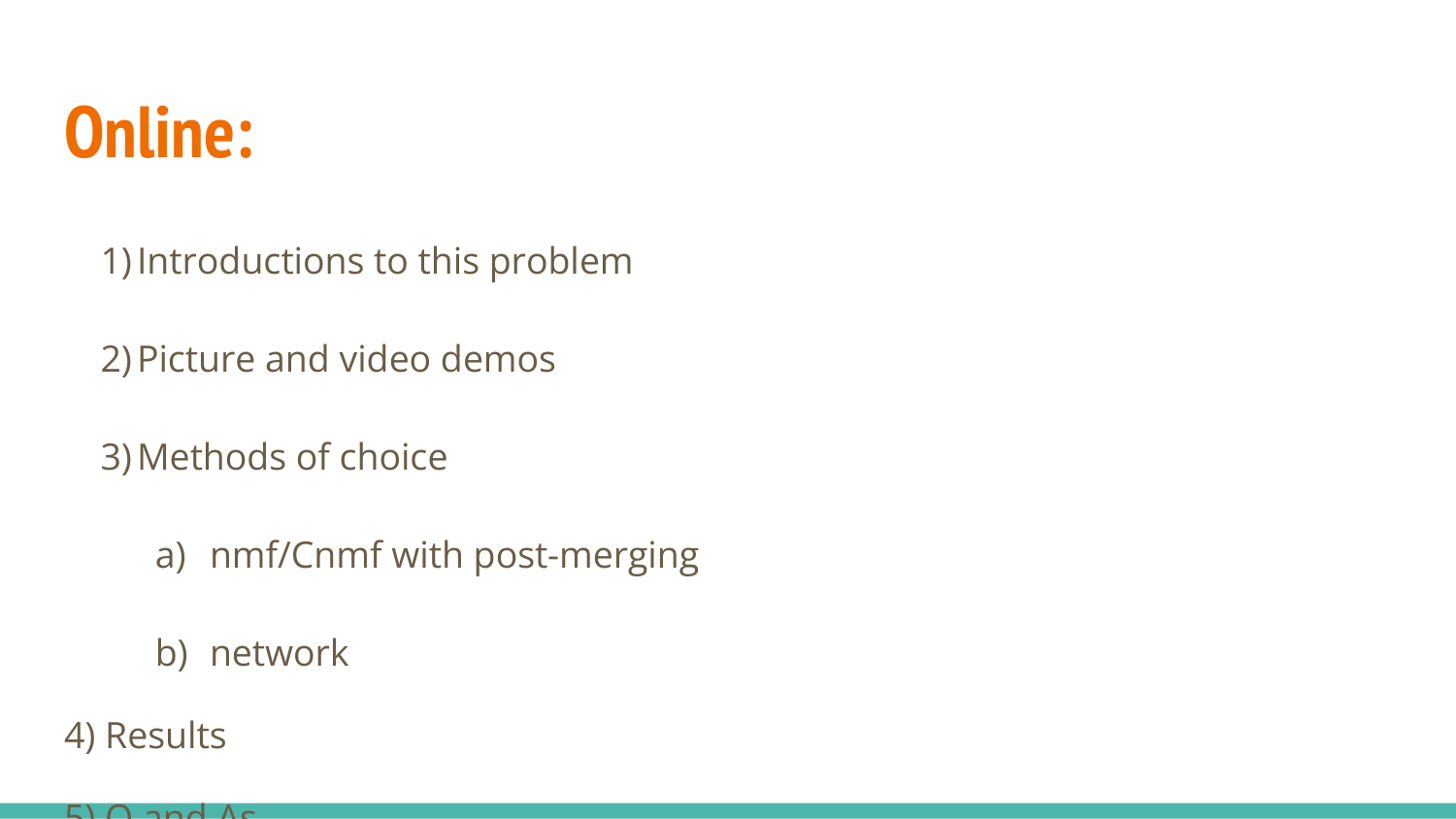

# Online:
Introductions to this problem
Picture and video demos
Methods of choice
nmf/Cnmf with post-merging
network
4) Results
5) Q and As